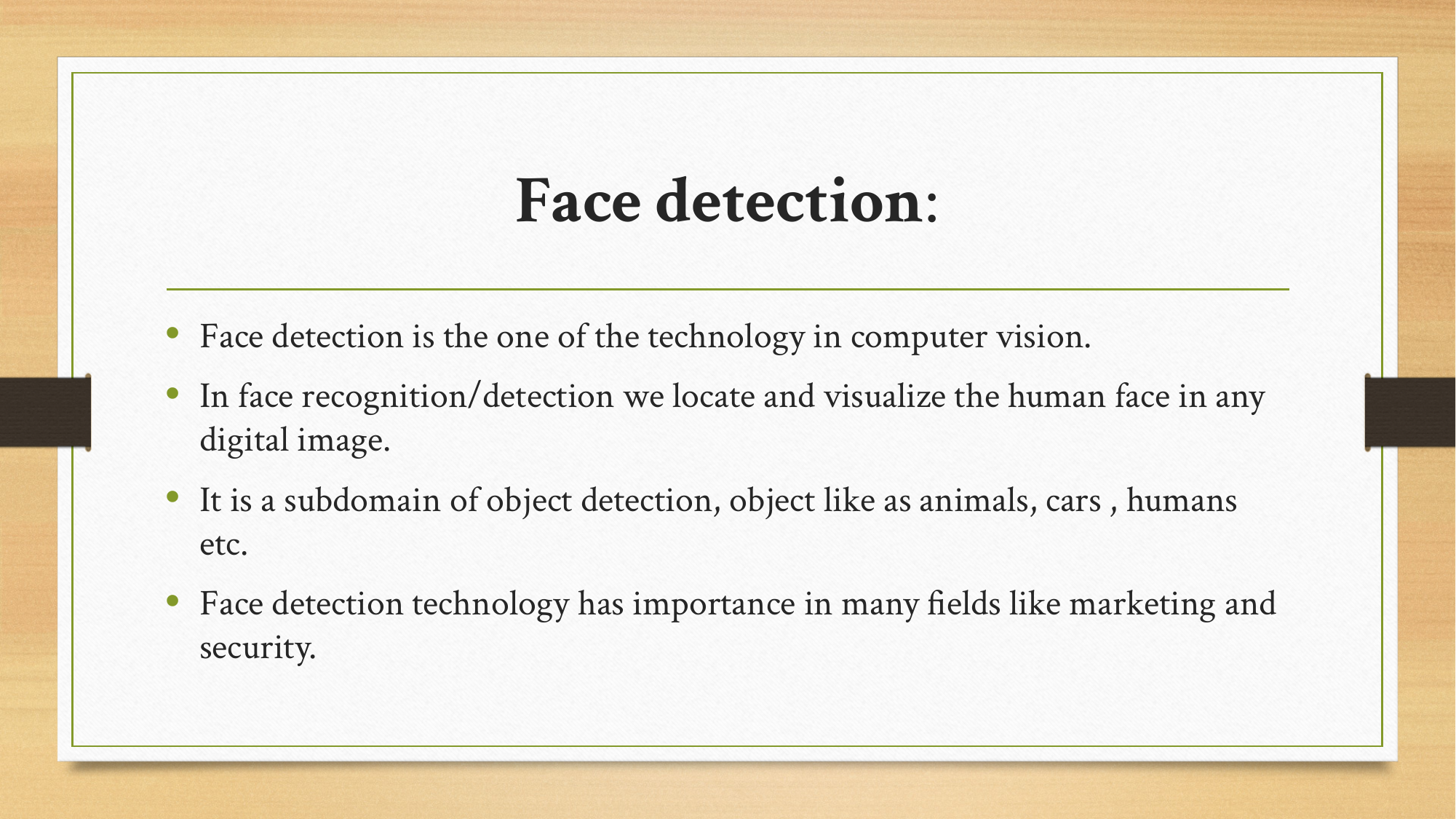

# Face detection:
Face detection is the one of the technology in computer vision.
In face recognition/detection we locate and visualize the human face in any digital image.
It is a subdomain of object detection, object like as animals, cars , humans etc.
Face detection technology has importance in many fields like marketing and security.